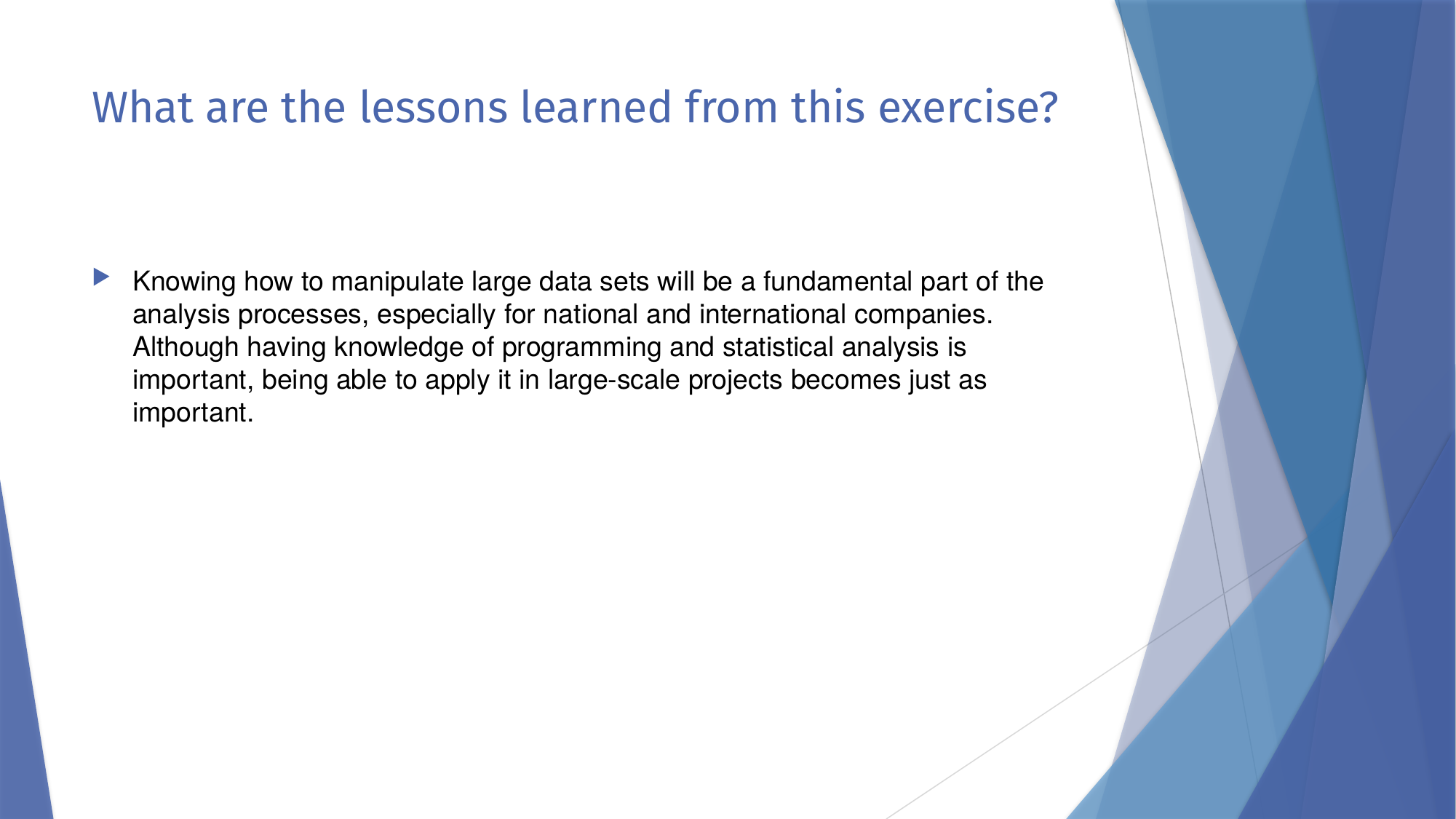

# What are the lessons learned from this exercise?
Knowing how to manipulate large data sets will be a fundamental part of the analysis processes, especially for national and international companies. Although having knowledge of programming and statistical analysis is important, being able to apply it in large-scale projects becomes just as important.